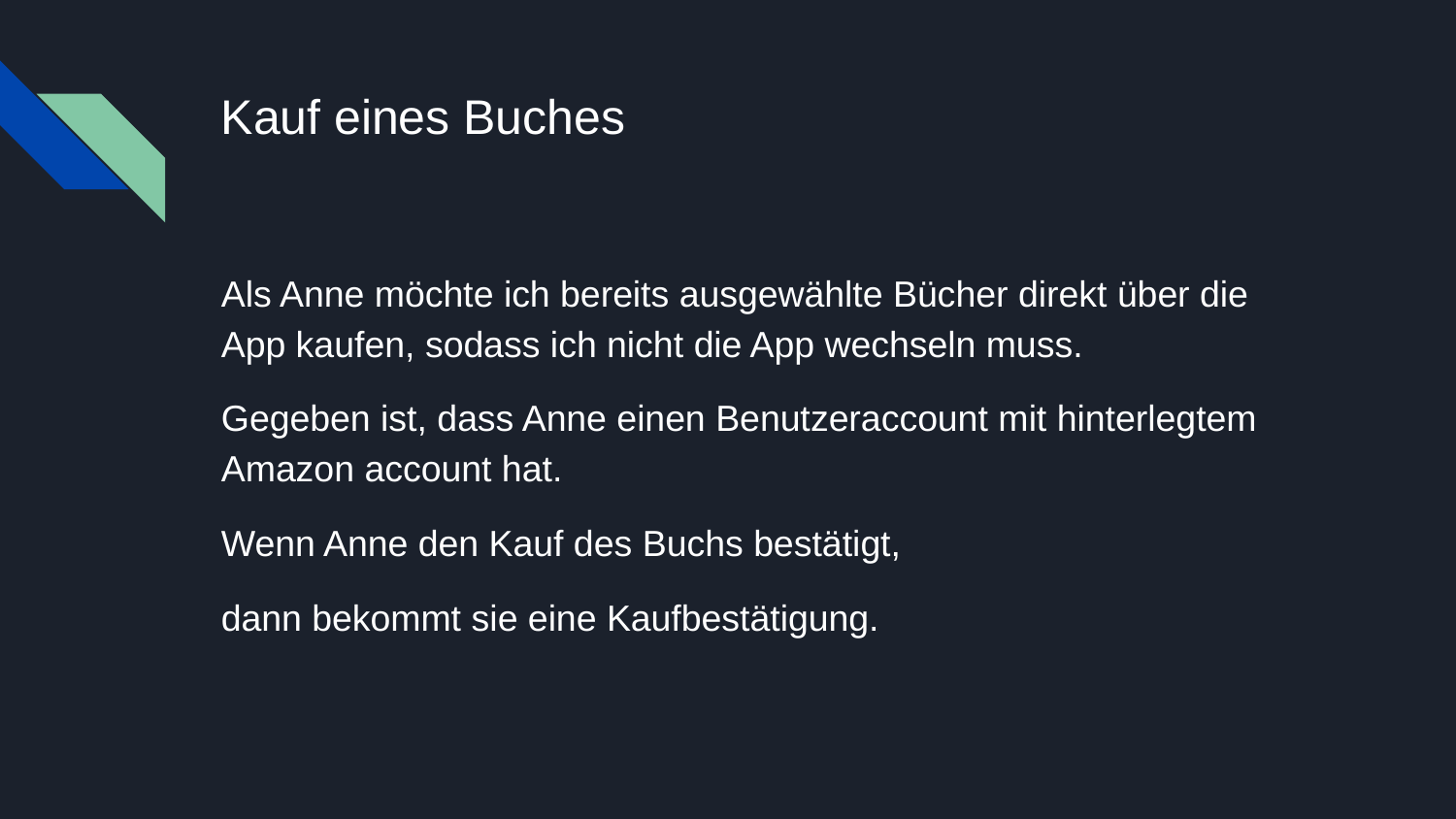

# Kauf eines Buches
Als Anne möchte ich bereits ausgewählte Bücher direkt über die App kaufen, sodass ich nicht die App wechseln muss.
Gegeben ist, dass Anne einen Benutzeraccount mit hinterlegtem Amazon account hat.
Wenn Anne den Kauf des Buchs bestätigt,
dann bekommt sie eine Kaufbestätigung.